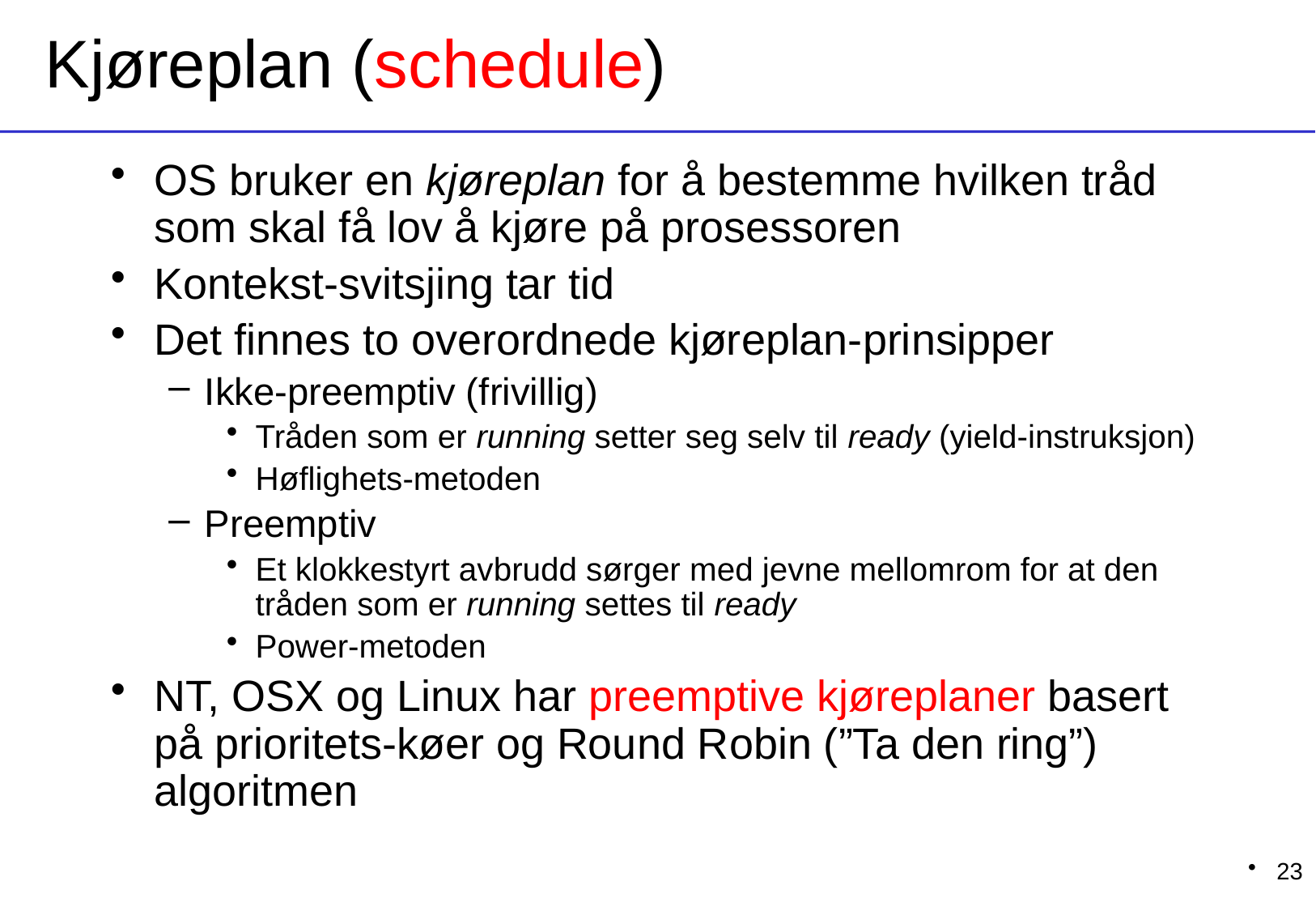

# Kjøreplan (schedule)
OS bruker en kjøreplan for å bestemme hvilken tråd som skal få lov å kjøre på prosessoren
Kontekst-svitsjing tar tid
Det finnes to overordnede kjøreplan-prinsipper
Ikke-preemptiv (frivillig)
Tråden som er running setter seg selv til ready (yield-instruksjon)
Høflighets-metoden
Preemptiv
Et klokkestyrt avbrudd sørger med jevne mellomrom for at den tråden som er running settes til ready
Power-metoden
NT, OSX og Linux har preemptive kjøreplaner basert på prioritets-køer og Round Robin (”Ta den ring”) algoritmen
23